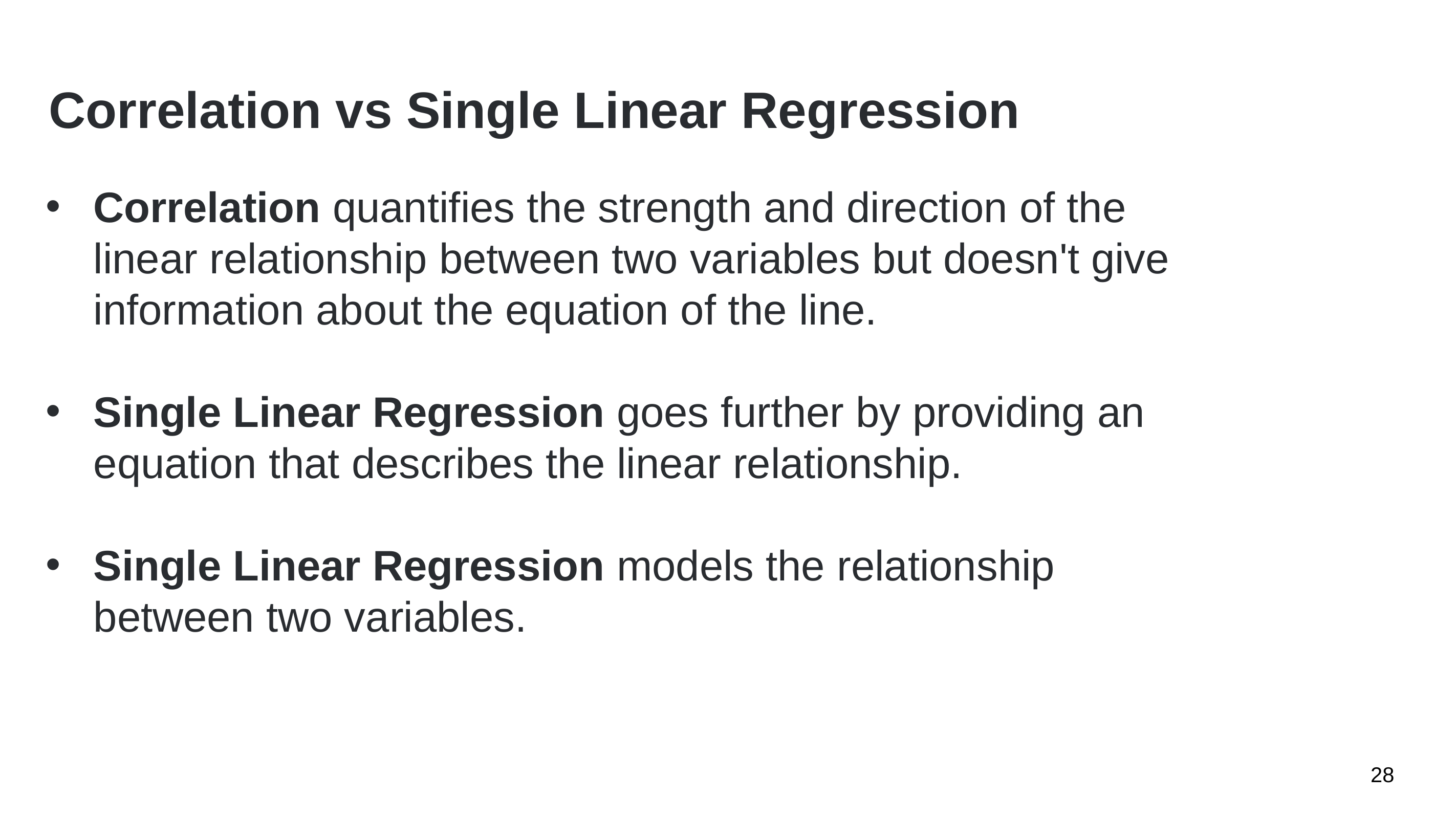

# Correlation vs Single Linear Regression
Correlation quantifies the strength and direction of the linear relationship between two variables but doesn't give information about the equation of the line.

Single Linear Regression goes further by providing an equation that describes the linear relationship.

Single Linear Regression models the relationship between two variables.
28